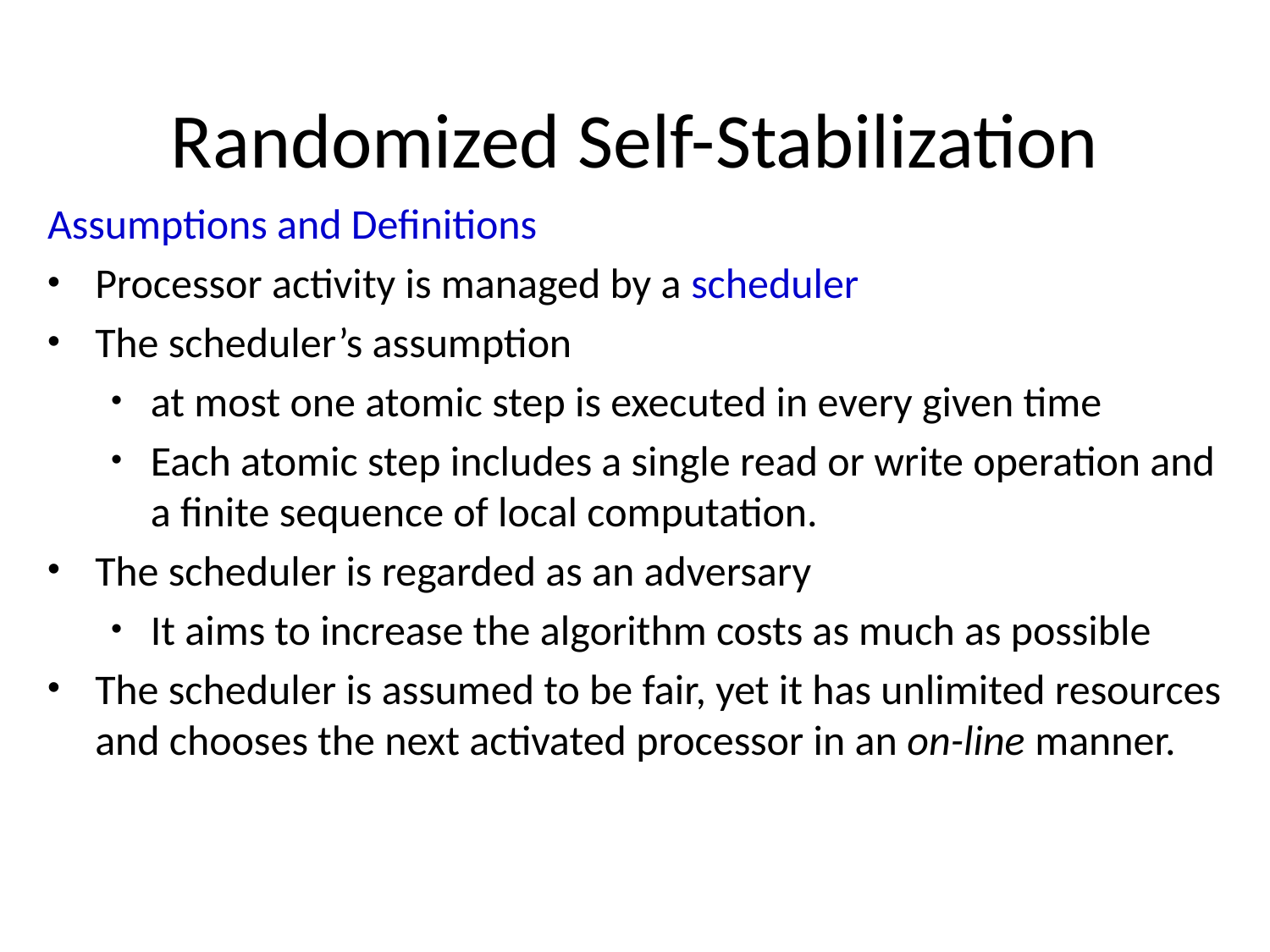

# Randomized Self-Stabilization
Assumptions and Definitions
Processor activity is managed by a scheduler
The scheduler’s assumption
at most one atomic step is executed in every given time
Each atomic step includes a single read or write operation and a finite sequence of local computation.
The scheduler is regarded as an adversary
It aims to increase the algorithm costs as much as possible
The scheduler is assumed to be fair, yet it has unlimited resources and chooses the next activated processor in an on-line manner.
2-30
Chapter 2 - Definitions, Techniques and Paradigms